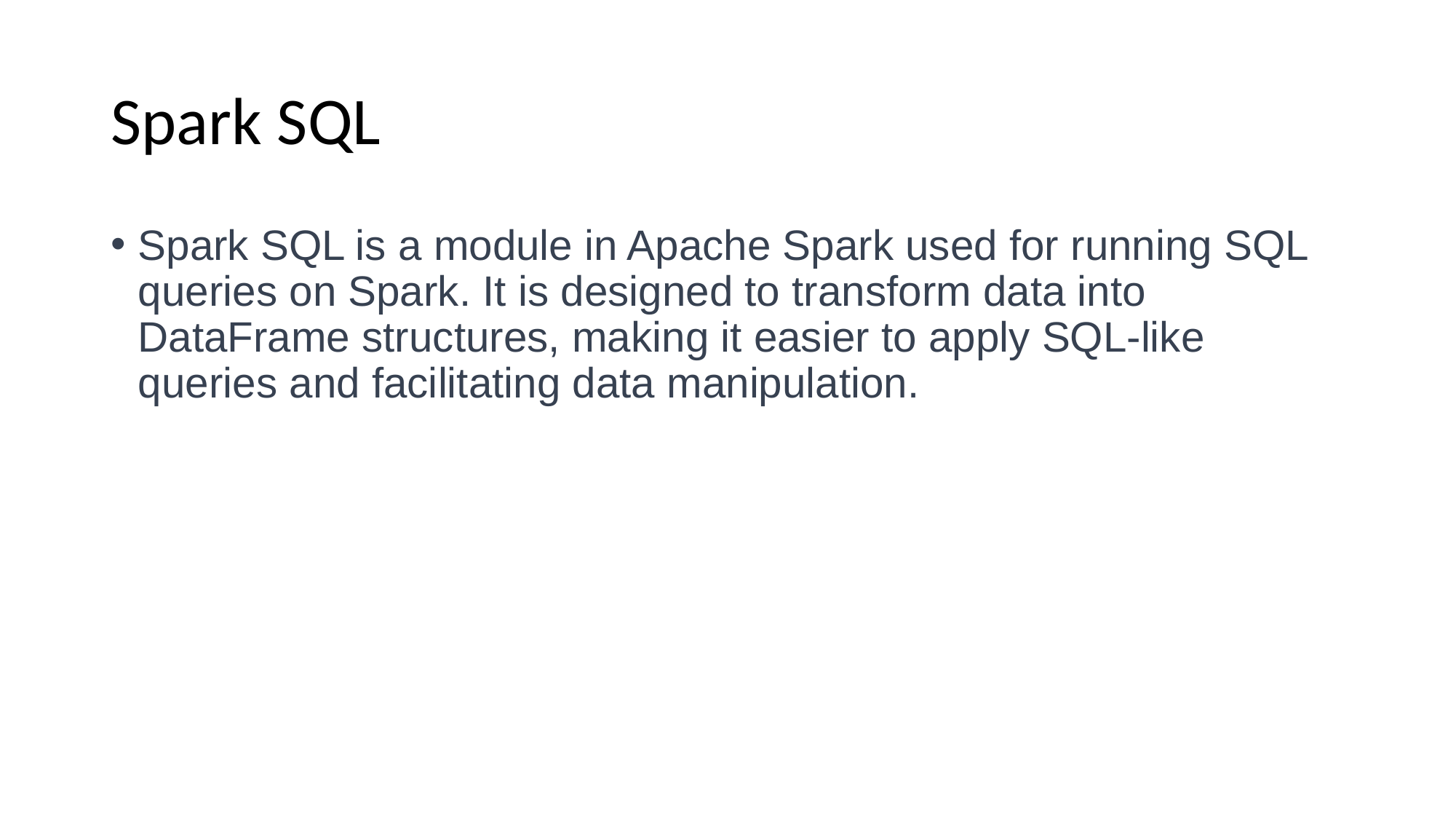

# Spark SQL
Spark SQL is a module in Apache Spark used for running SQL queries on Spark. It is designed to transform data into DataFrame structures, making it easier to apply SQL-like queries and facilitating data manipulation.